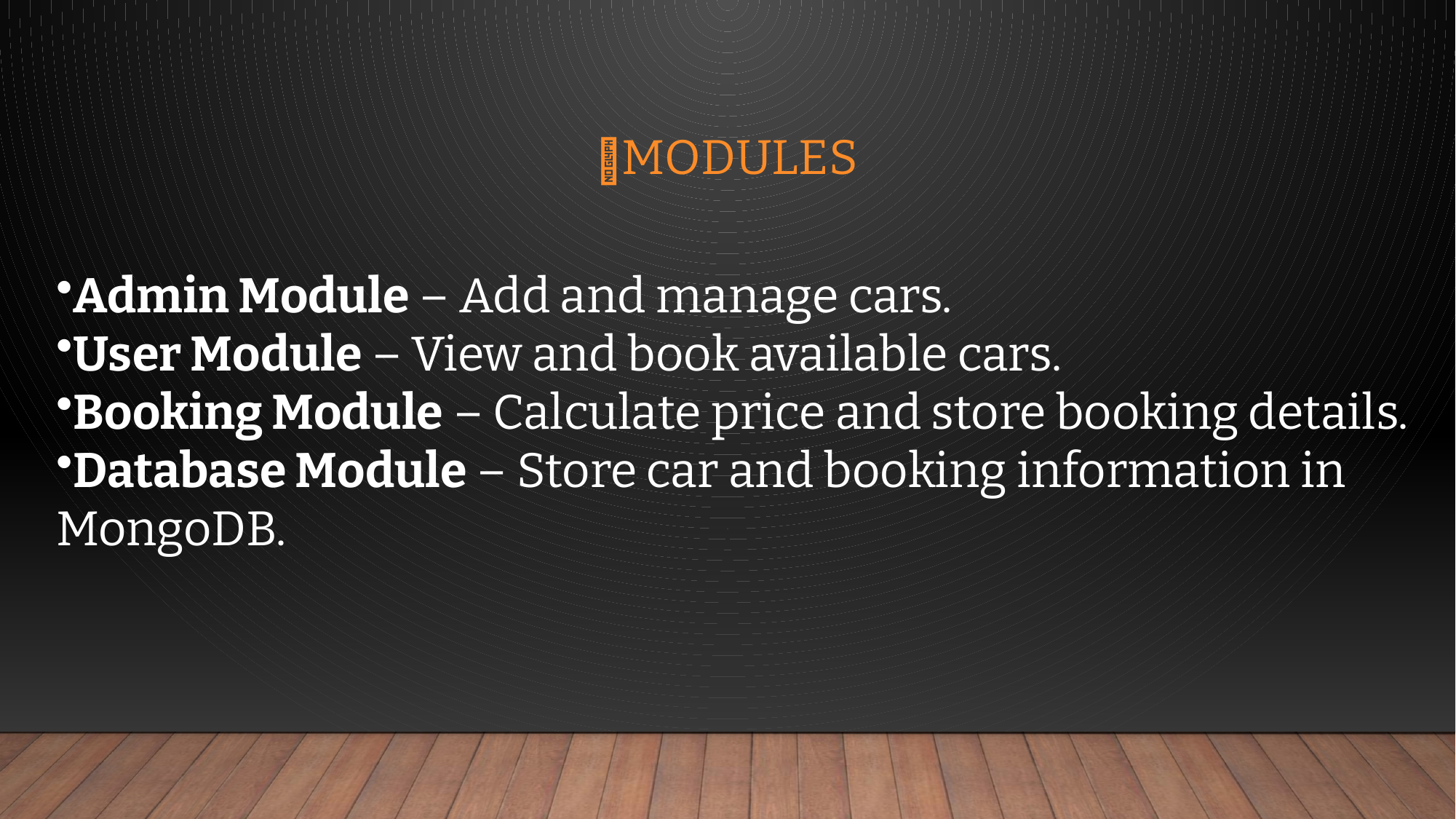

# 🧩Modules
Admin Module – Add and manage cars.
User Module – View and book available cars.
Booking Module – Calculate price and store booking details.
Database Module – Store car and booking information in                   MongoDB.